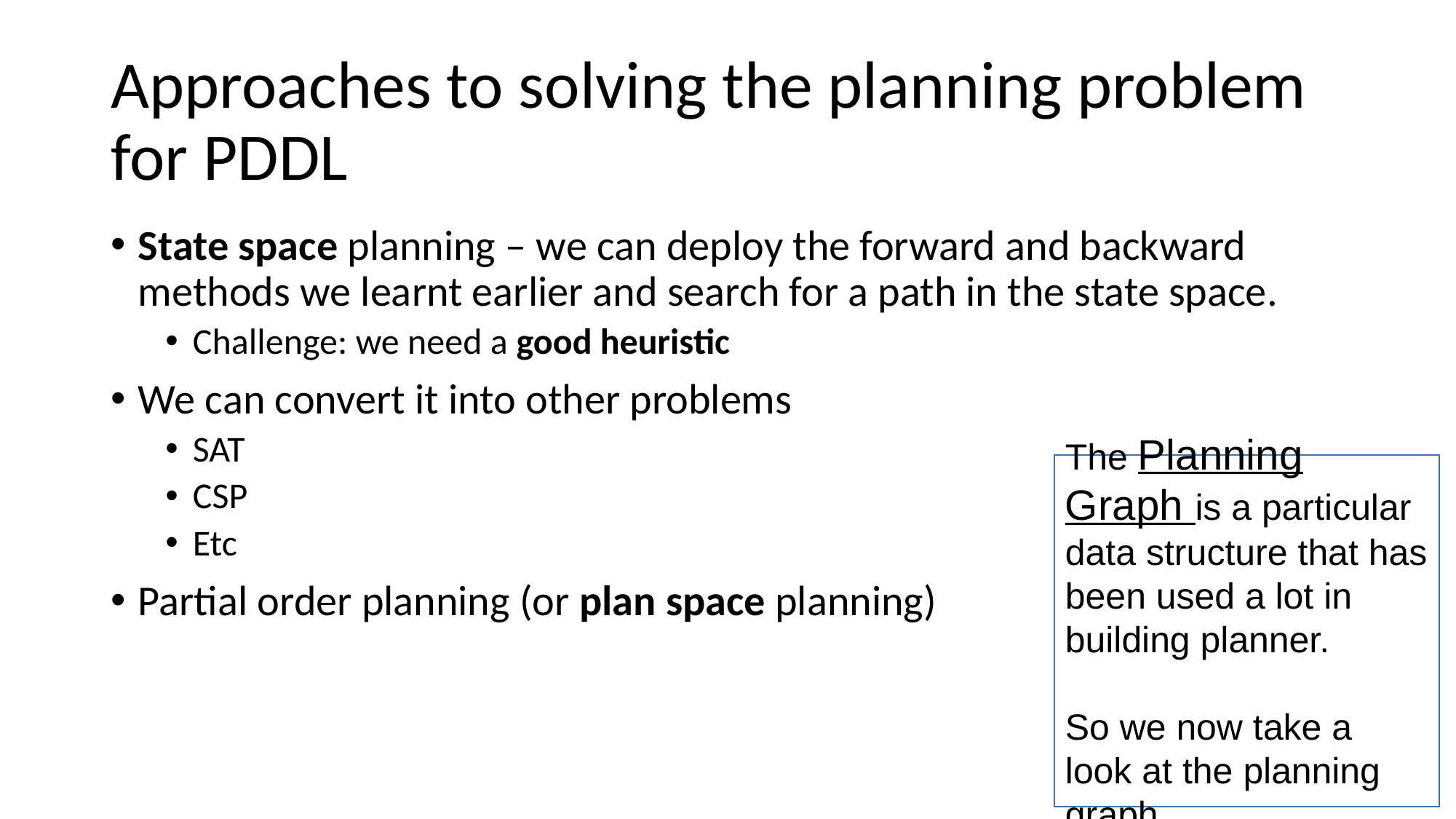

# Approaches to solving the planning problem for PDDL
State space planning – we can deploy the forward and backward methods we learnt earlier and search for a path in the state space.
Challenge: we need a good heuristic
We can convert it into other problems
SAT
CSP
Etc
Partial order planning (or plan space planning)
The Planning Graph is a particular data structure that has been used a lot in building planner.

So we now take a look at the planning graph.